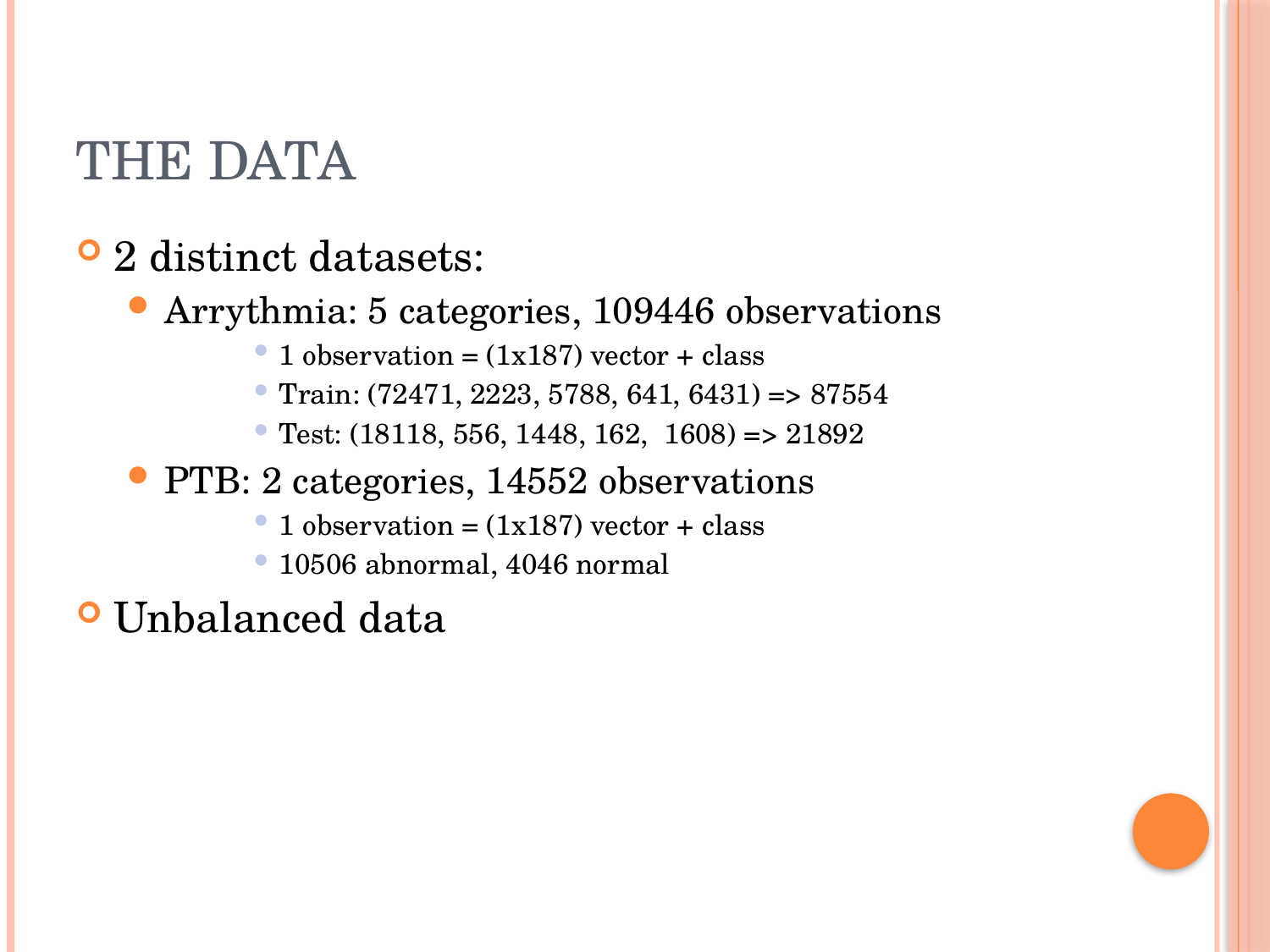

# The Data
2 distinct datasets:
Arrythmia: 5 categories, 109446 observations
1 observation = (1x187) vector + class
Train: (72471, 2223, 5788, 641, 6431) => 87554
Test: (18118, 556, 1448, 162,  1608) => 21892
PTB: 2 categories, 14552 observations
1 observation = (1x187) vector + class
10506 abnormal, 4046 normal
Unbalanced data